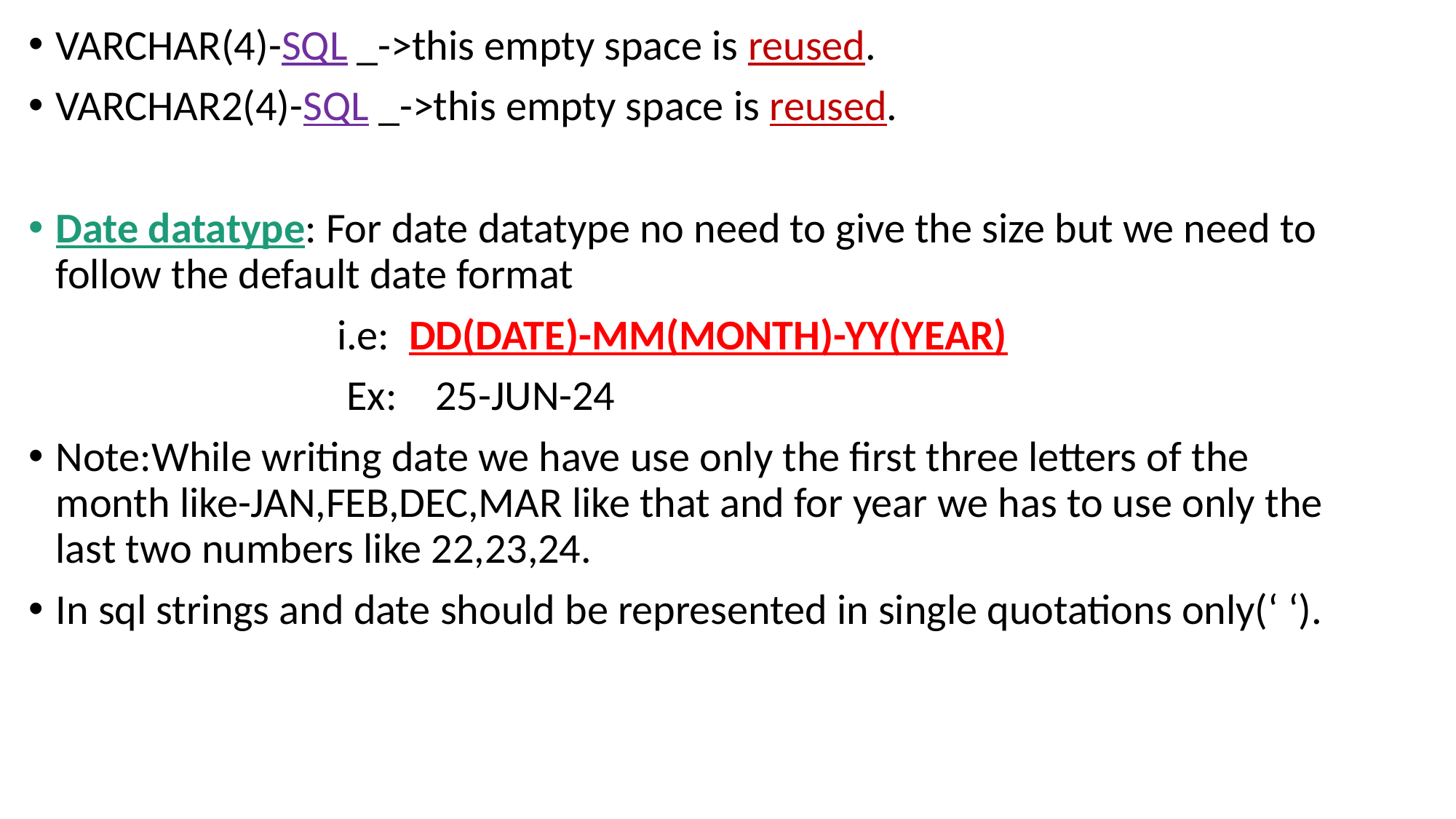

VARCHAR(4)-SQL _->this empty space is reused.
VARCHAR2(4)-SQL _->this empty space is reused.

Date datatype: For date datatype no need to give the size but we need to follow the default date format
                                i.e:  DD(DATE)-MM(MONTH)-YY(YEAR)
                                 Ex:    25-JUN-24
Note:While writing date we have use only the first three letters of the month like-JAN,FEB,DEC,MAR like that and for year we has to use only the last two numbers like 22,23,24.
In sql strings and date should be represented in single quotations only(‘ ‘).